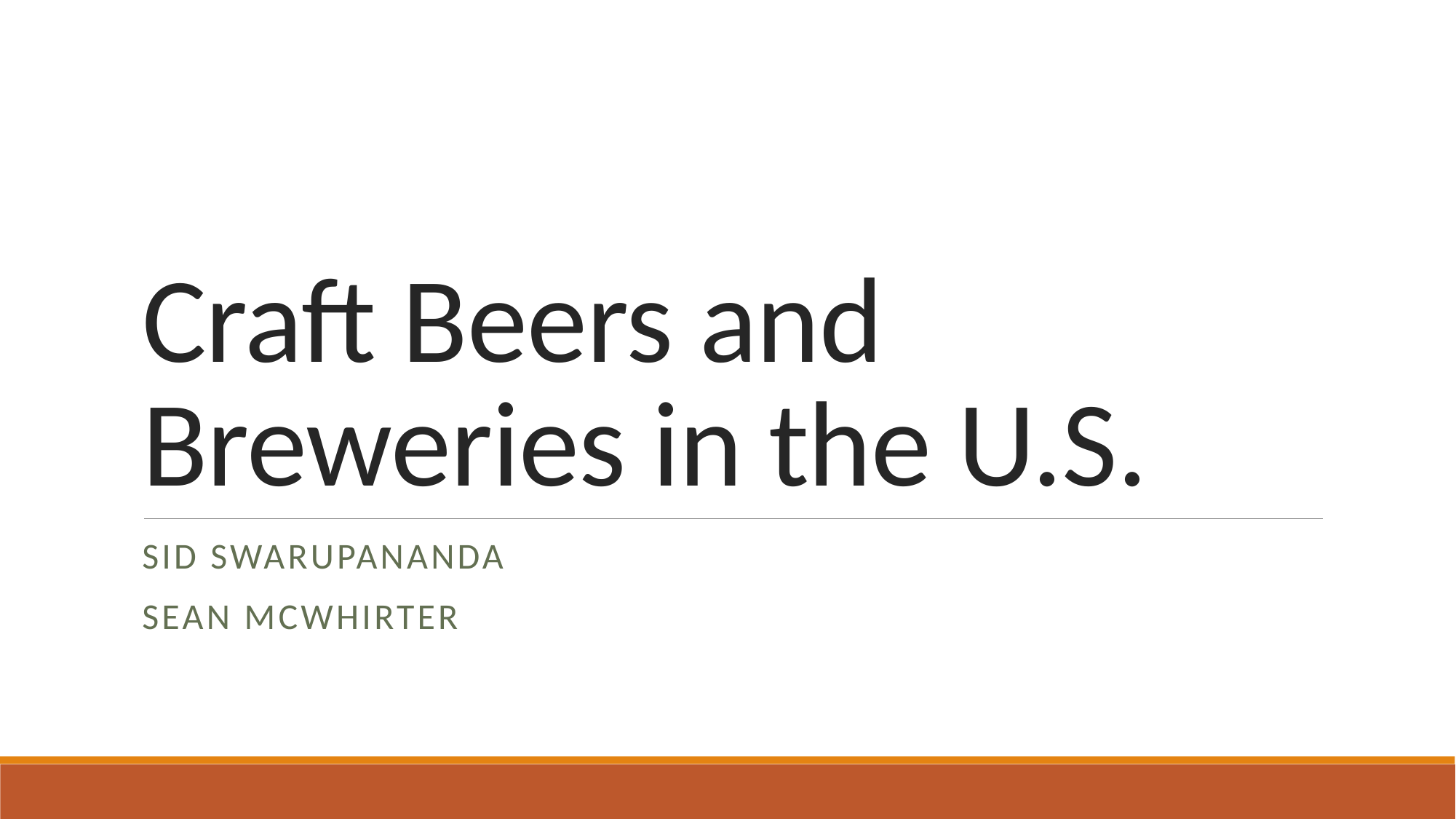

# Craft Beers and Breweries in the U.S.
Sid Swarupananda
Sean mcWhirter